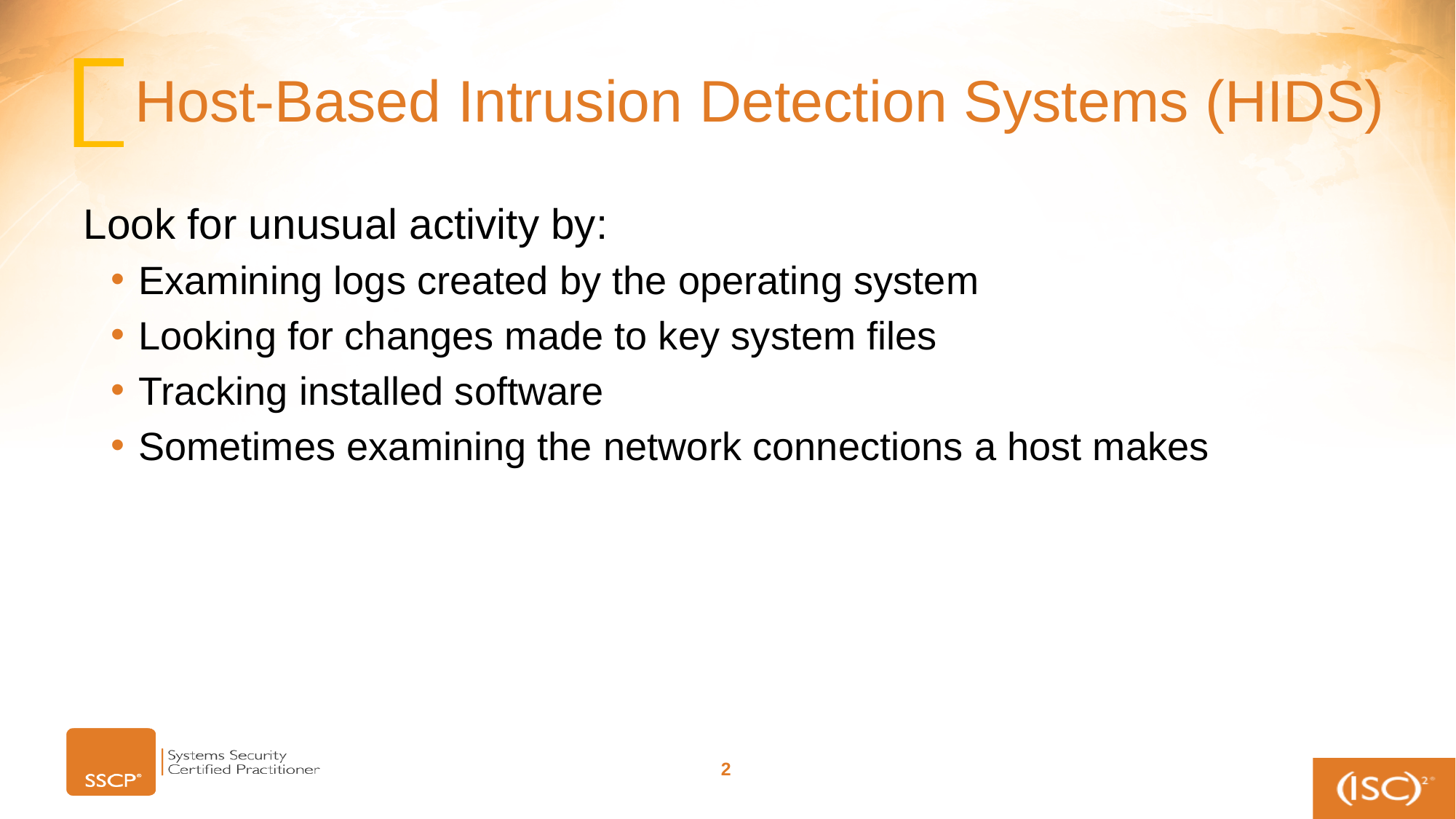

# Host-Based Intrusion Detection Systems (HIDS)
Look for unusual activity by:
Examining logs created by the operating system
Looking for changes made to key system files
Tracking installed software
Sometimes examining the network connections a host makes